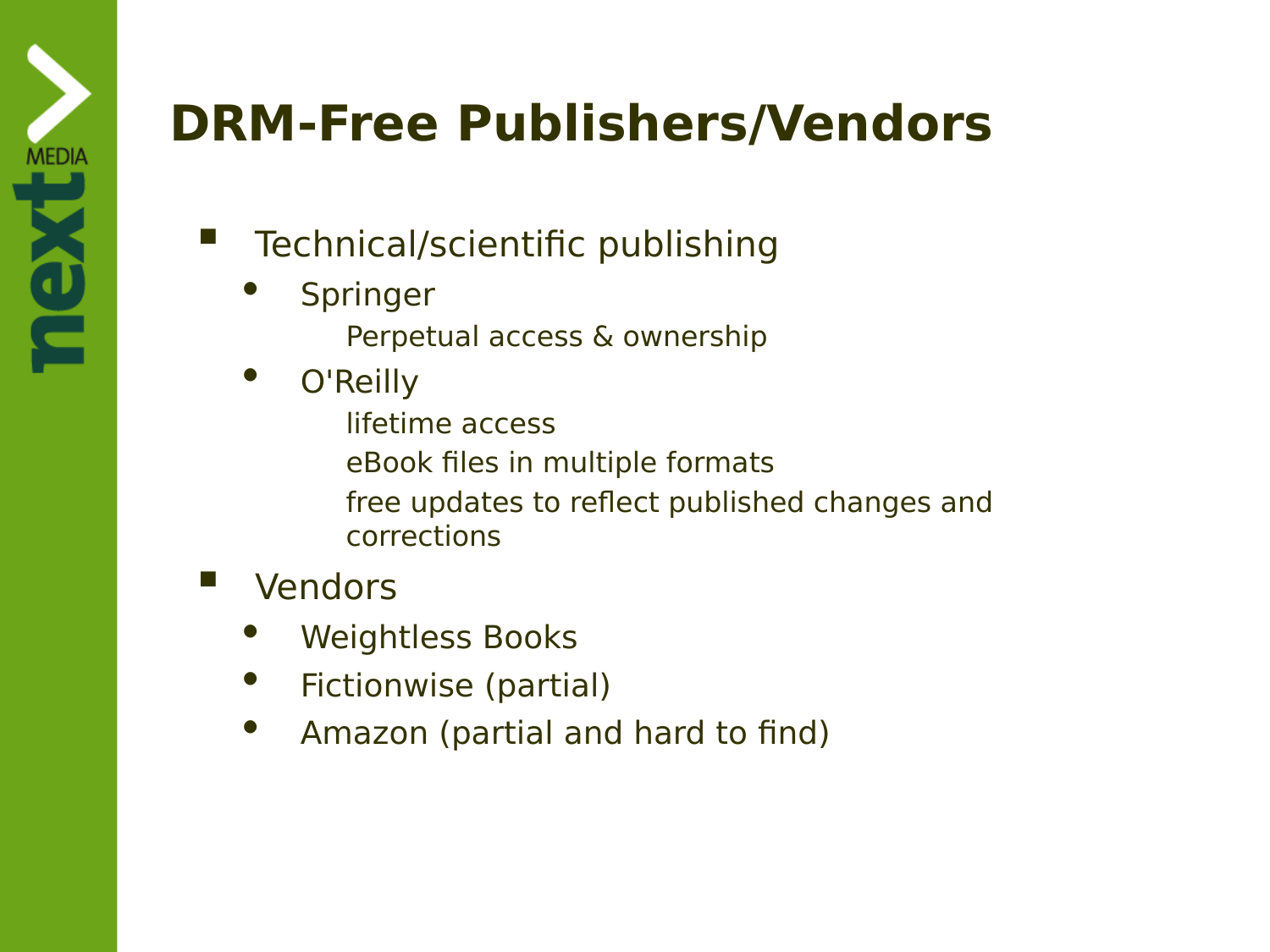

# DRM-Free Publishers/Vendors
Technical/scientific publishing
Springer
Perpetual access & ownership
O'Reilly
lifetime access
eBook files in multiple formats
free updates to reflect published changes and corrections
Vendors
Weightless Books
Fictionwise (partial)
Amazon (partial and hard to find)